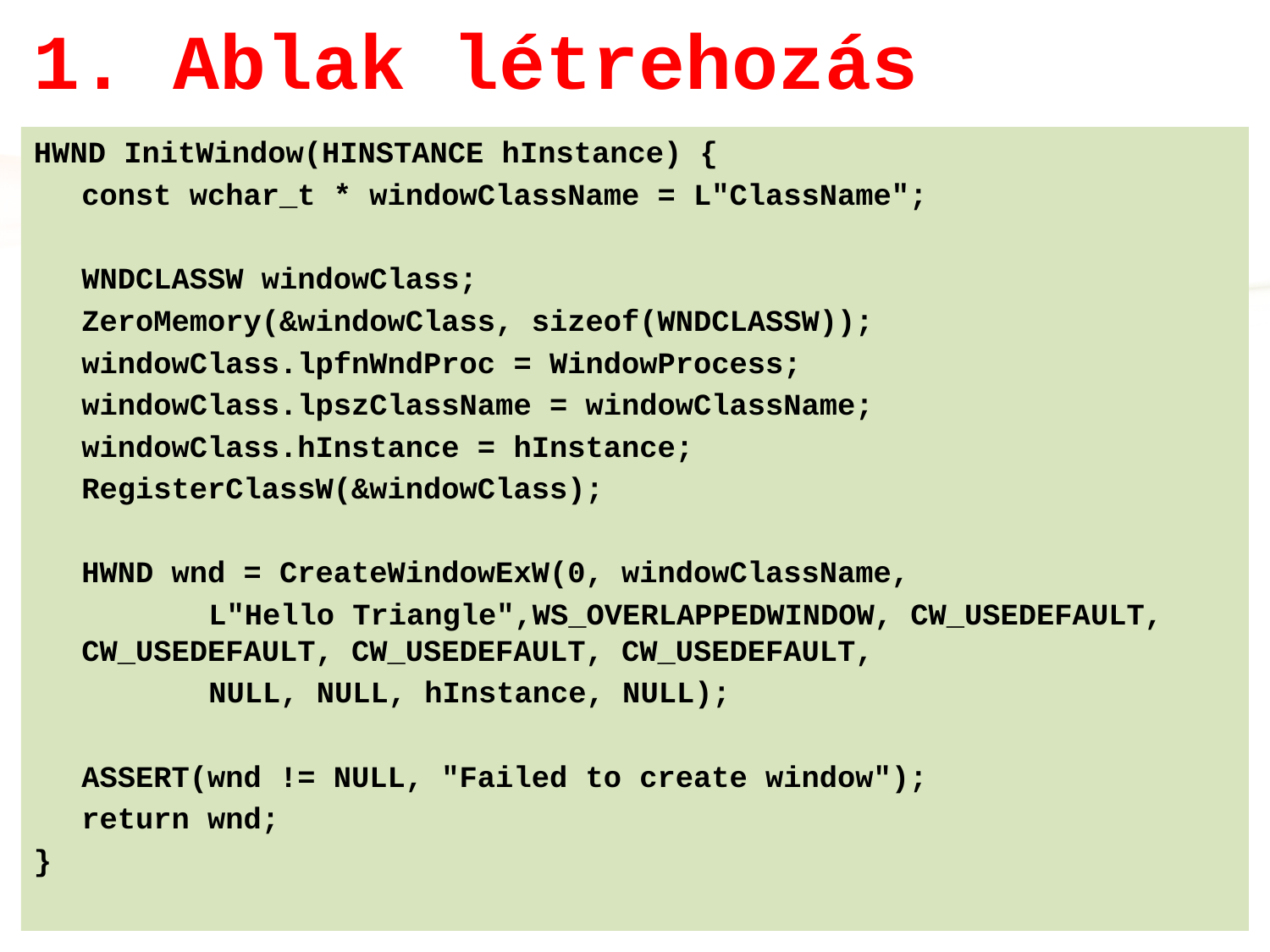

# 1. Ablak létrehozás
HWND InitWindow(HINSTANCE hInstance) {
	const wchar_t * windowClassName = L"ClassName";

	WNDCLASSW windowClass;
	ZeroMemory(&windowClass, sizeof(WNDCLASSW));
	windowClass.lpfnWndProc = WindowProcess;
	windowClass.lpszClassName = windowClassName;
	windowClass.hInstance = hInstance;
	RegisterClassW(&windowClass);

	HWND wnd = CreateWindowExW(0, windowClassName,
		L"Hello Triangle",WS_OVERLAPPEDWINDOW, CW_USEDEFAULT,  	CW_USEDEFAULT, CW_USEDEFAULT, CW_USEDEFAULT,
  		NULL, NULL, hInstance, NULL);

	ASSERT(wnd != NULL, "Failed to create window");
	return wnd;
}